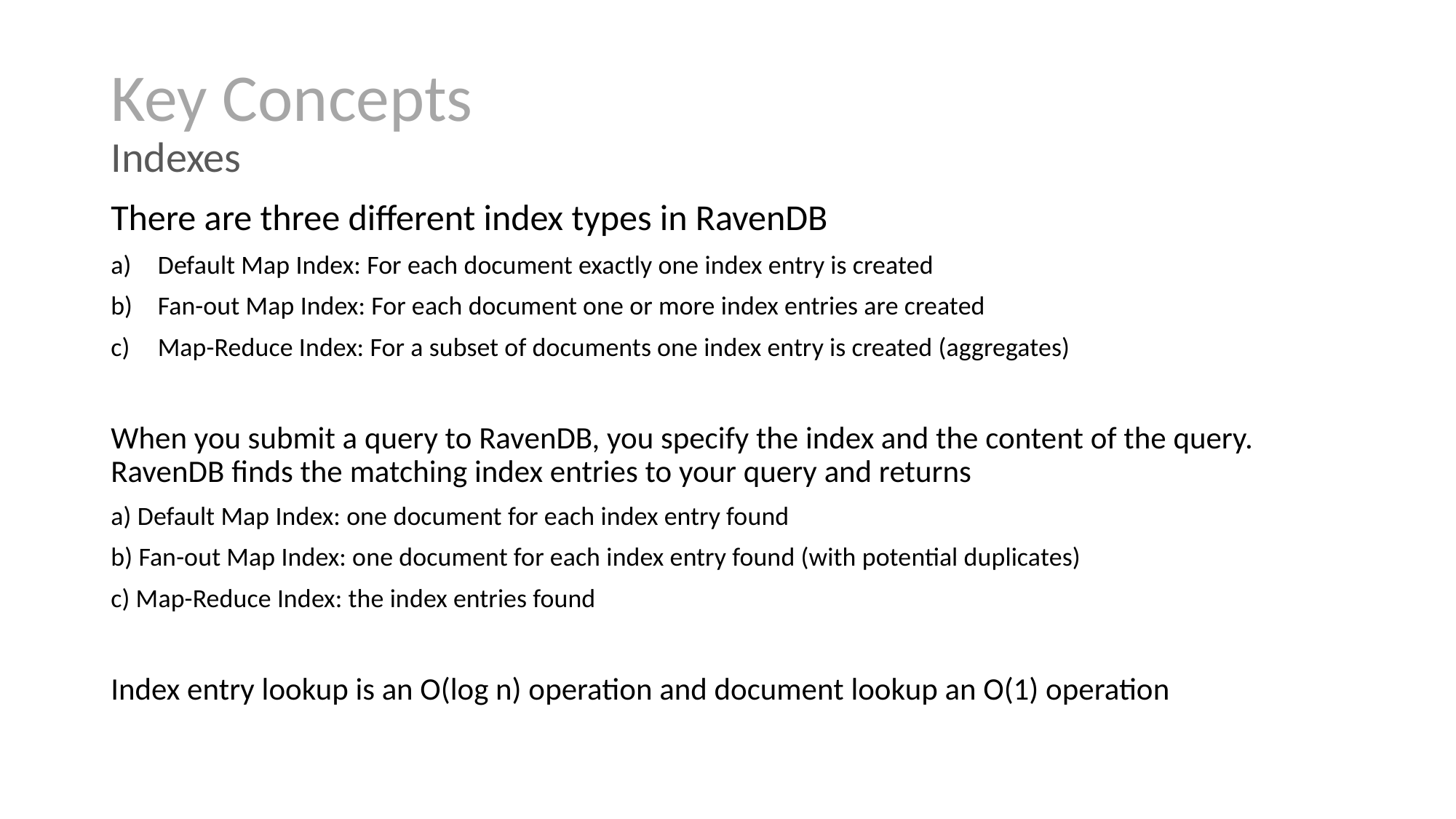

# Key Concepts Indexes
There are three different index types in RavenDB
Default Map Index: For each document exactly one index entry is created
Fan-out Map Index: For each document one or more index entries are created
Map-Reduce Index: For a subset of documents one index entry is created (aggregates)

When you submit a query to RavenDB, you specify the index and the content of the query. RavenDB finds the matching index entries to your query and returns
a) Default Map Index: one document for each index entry found
b) Fan-out Map Index: one document for each index entry found (with potential duplicates)
c) Map-Reduce Index: the index entries found

Index entry lookup is an O(log n) operation and document lookup an O(1) operation